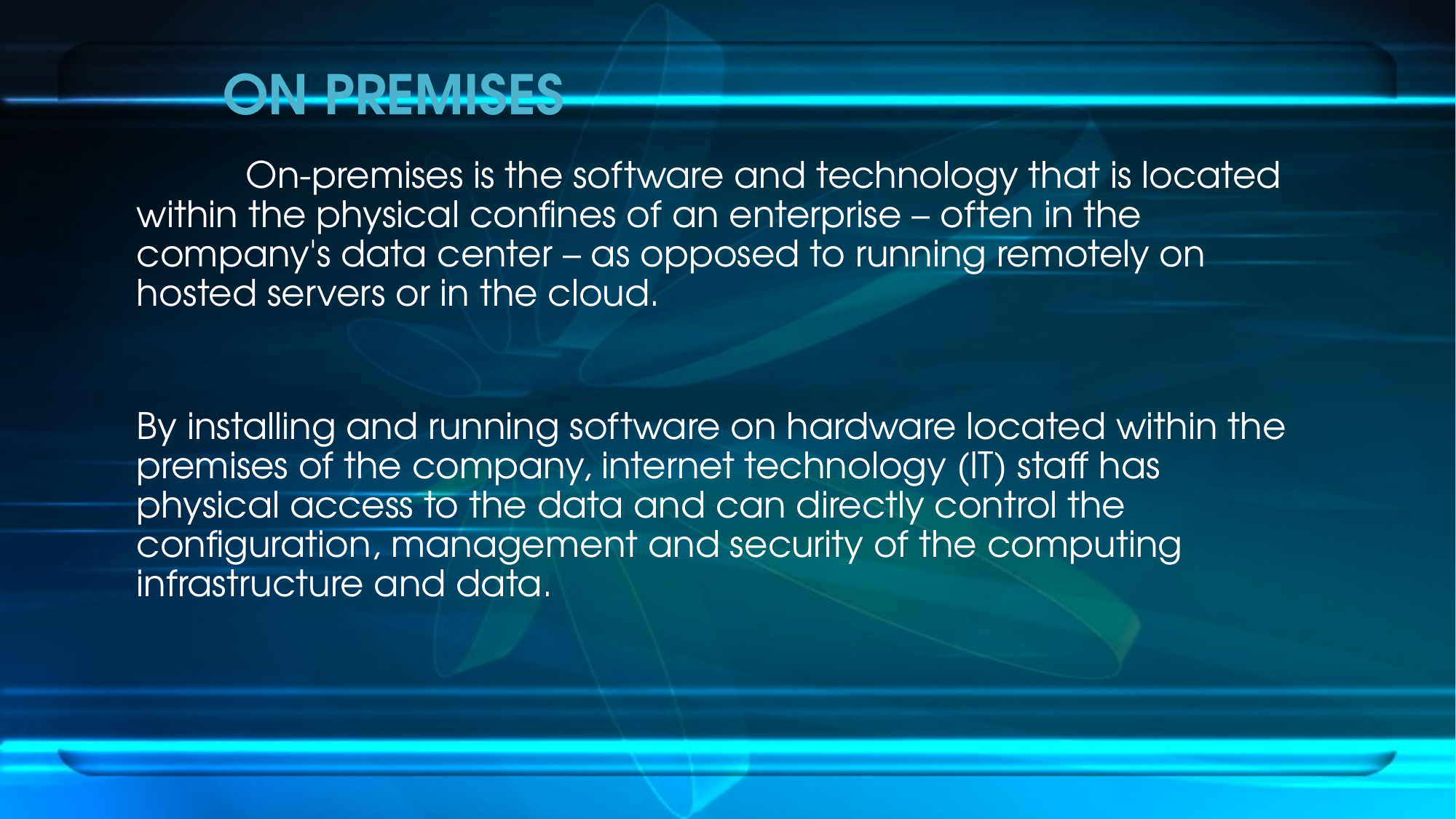

# ON PREMISES
	On-premises is the software and technology that is located within the physical confines of an enterprise – often in the company's data center – as opposed to running remotely on hosted servers or in the cloud.

By installing and running software on hardware located within the premises of the company, internet technology (IT) staff has physical access to the data and can directly control the configuration, management and security of the computing infrastructure and data.